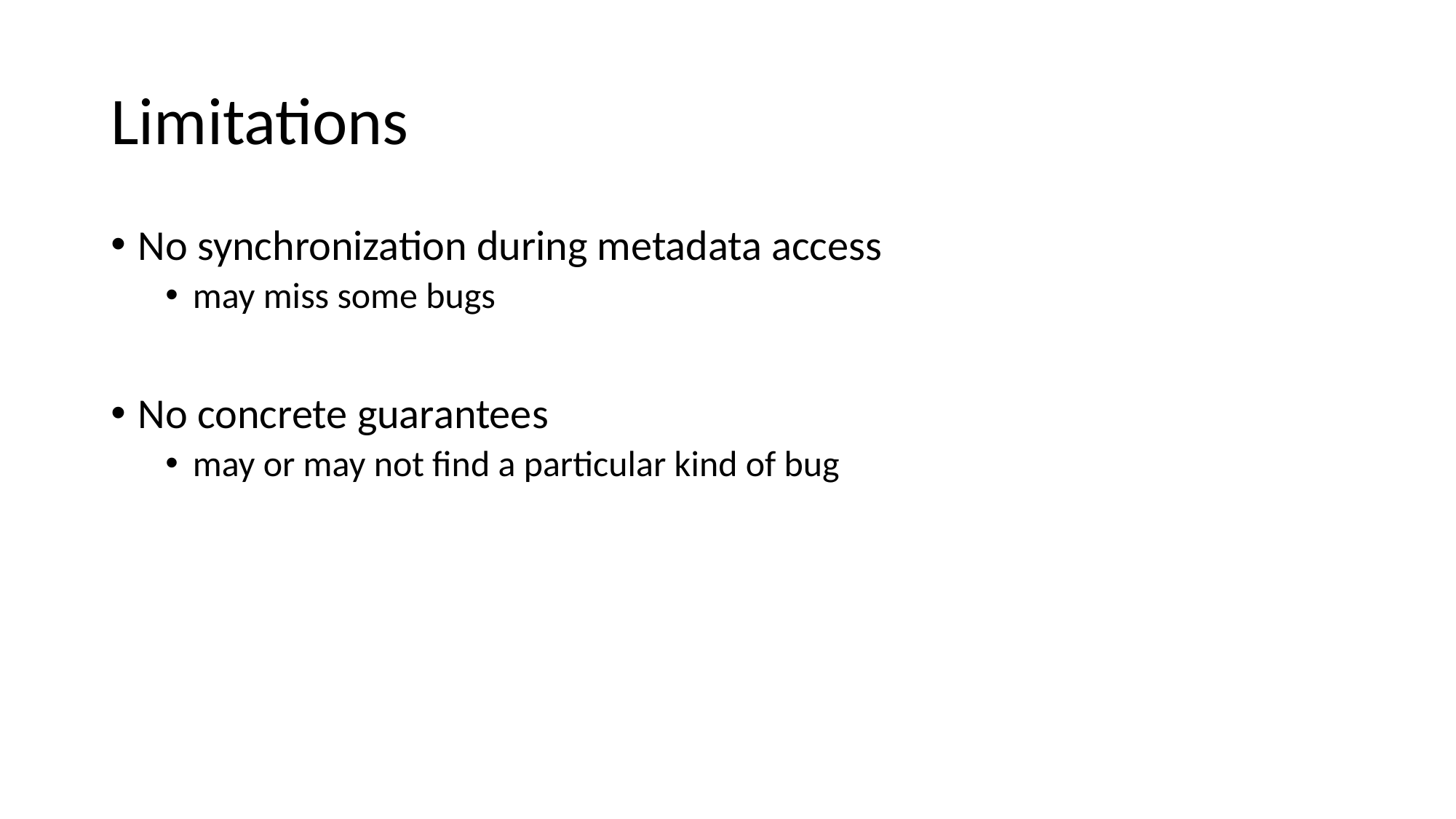

# Limitations
No synchronization during metadata access
may miss some bugs

No concrete guarantees
may or may not find a particular kind of bug